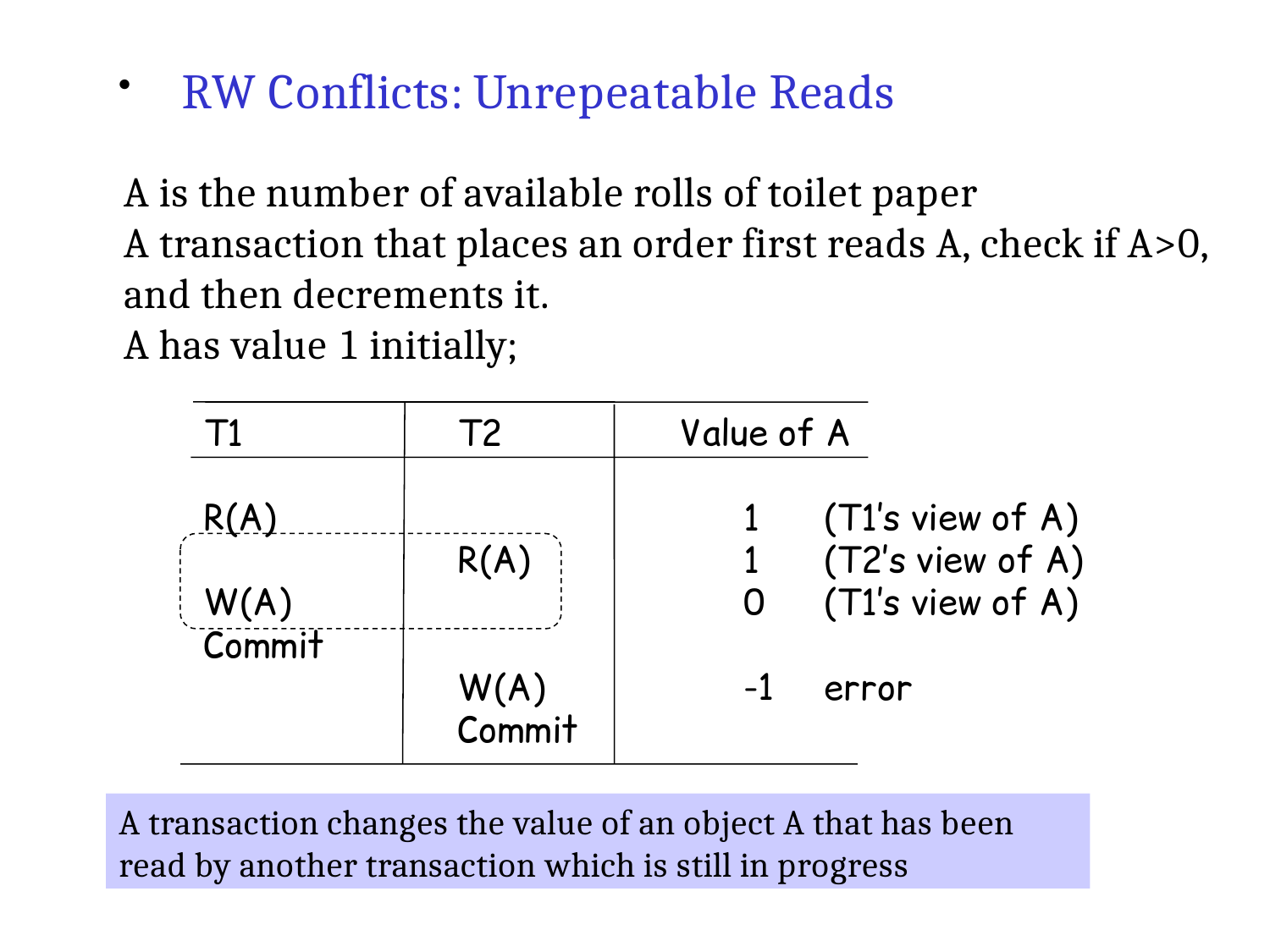

RW Conflicts: Unrepeatable Reads
A is the number of available rolls of toilet paper
A transaction that places an order first reads A, check if A>0,
and then decrements it.
A has value 1 initially;

T1		T2

R(A)
		R(A)
W(A)
Commit
		W(A)
		Commit

Value of A

1
1
0
(T1’s view of A)
(T2’s view of A)
(T1’s view of A)

error

-1

A transaction changes the value of an object A that has been read by another transaction which is still in progress